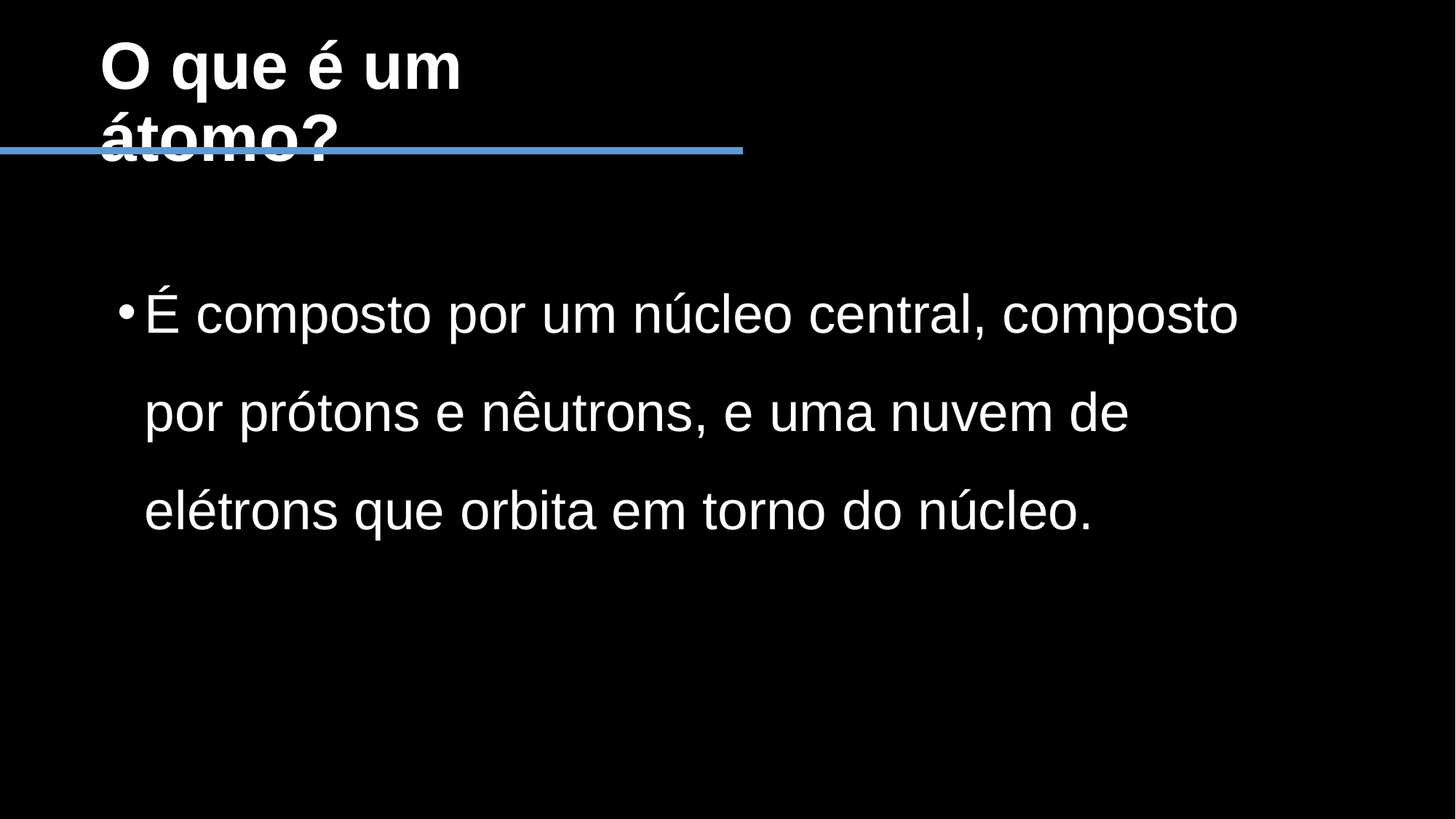

# O que é um átomo?
É composto por um núcleo central, composto por prótons e nêutrons, e uma nuvem de elétrons que orbita em torno do núcleo.